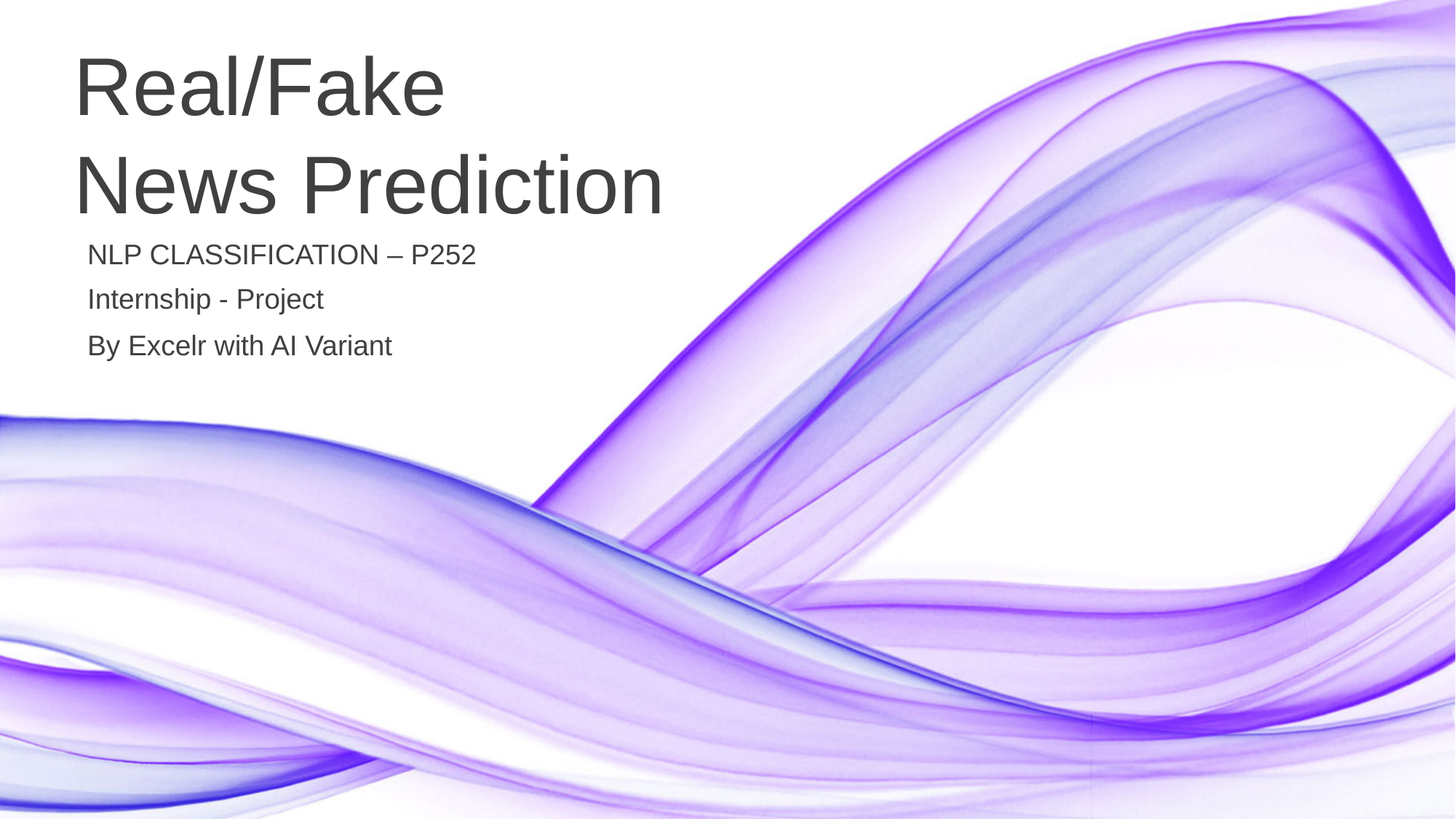

Real/Fake
News Prediction
NLP CLASSIFICATION – P252
Internship - Project
By Excelr with AI Variant